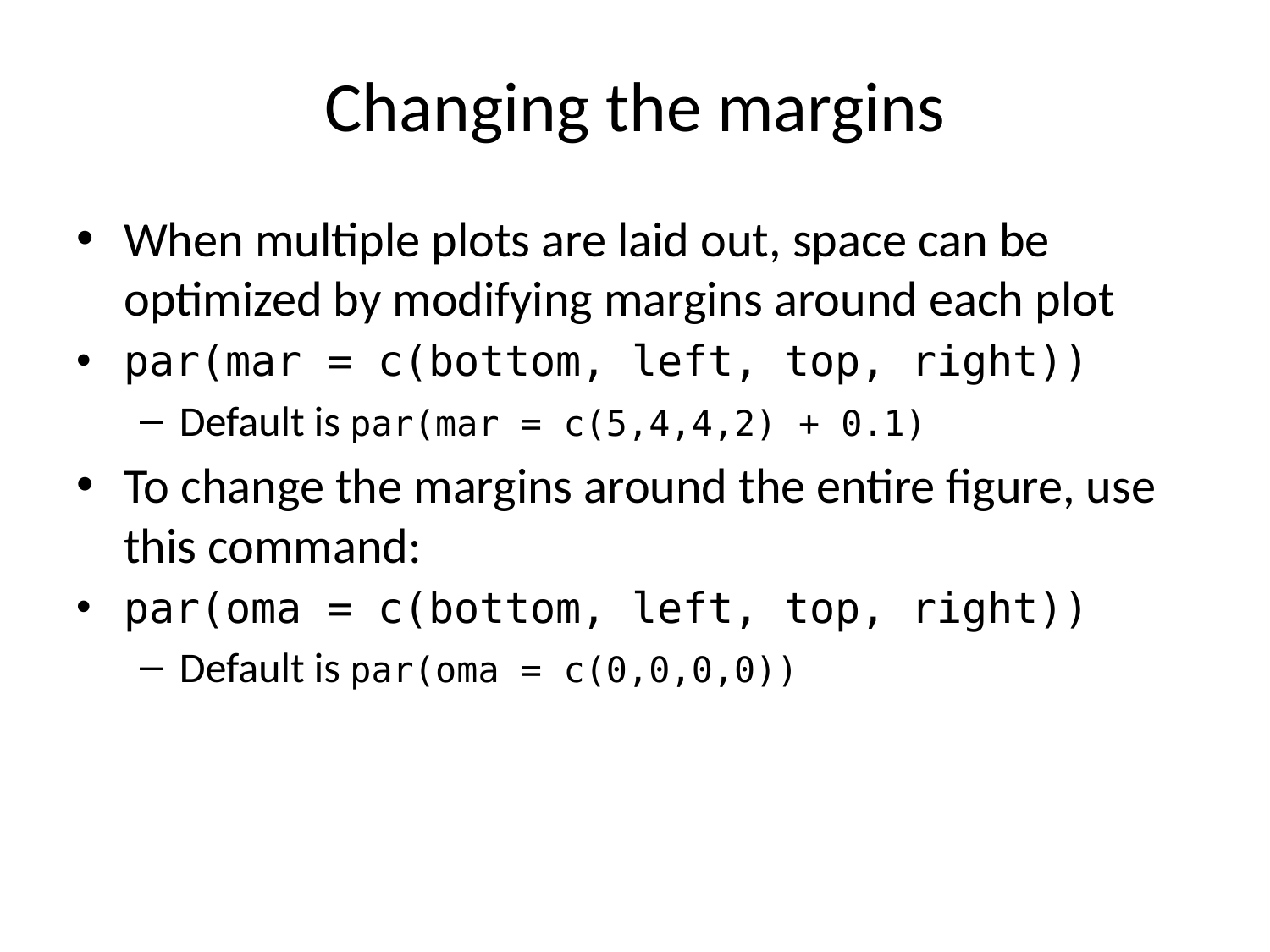

# Changing the margins
When multiple plots are laid out, space can be optimized by modifying margins around each plot
par(mar = c(bottom, left, top, right))
Default is par(mar = c(5,4,4,2) + 0.1)
To change the margins around the entire figure, use this command:
par(oma = c(bottom, left, top, right))
Default is par(oma = c(0,0,0,0))